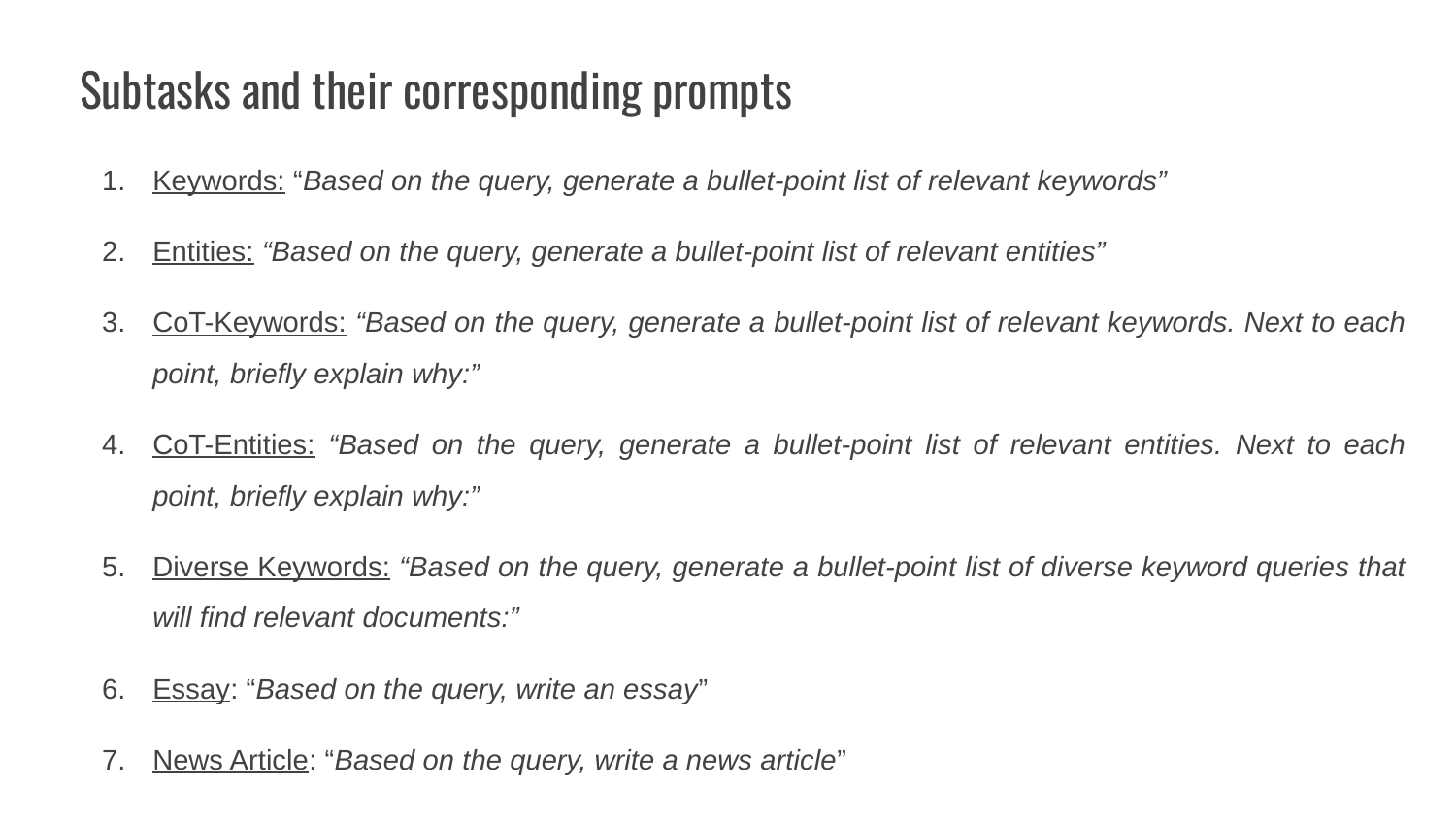

# Subtasks and their corresponding prompts
Keywords: “Based on the query, generate a bullet-point list of relevant keywords”
Entities: “Based on the query, generate a bullet-point list of relevant entities”
CoT-Keywords: “Based on the query, generate a bullet-point list of relevant keywords. Next to each point, briefly explain why:”
CoT-Entities: “Based on the query, generate a bullet-point list of relevant entities. Next to each point, briefly explain why:”
Diverse Keywords: “Based on the query, generate a bullet-point list of diverse keyword queries that will find relevant documents:”
Essay: “Based on the query, write an essay”
News Article: “Based on the query, write a news article”